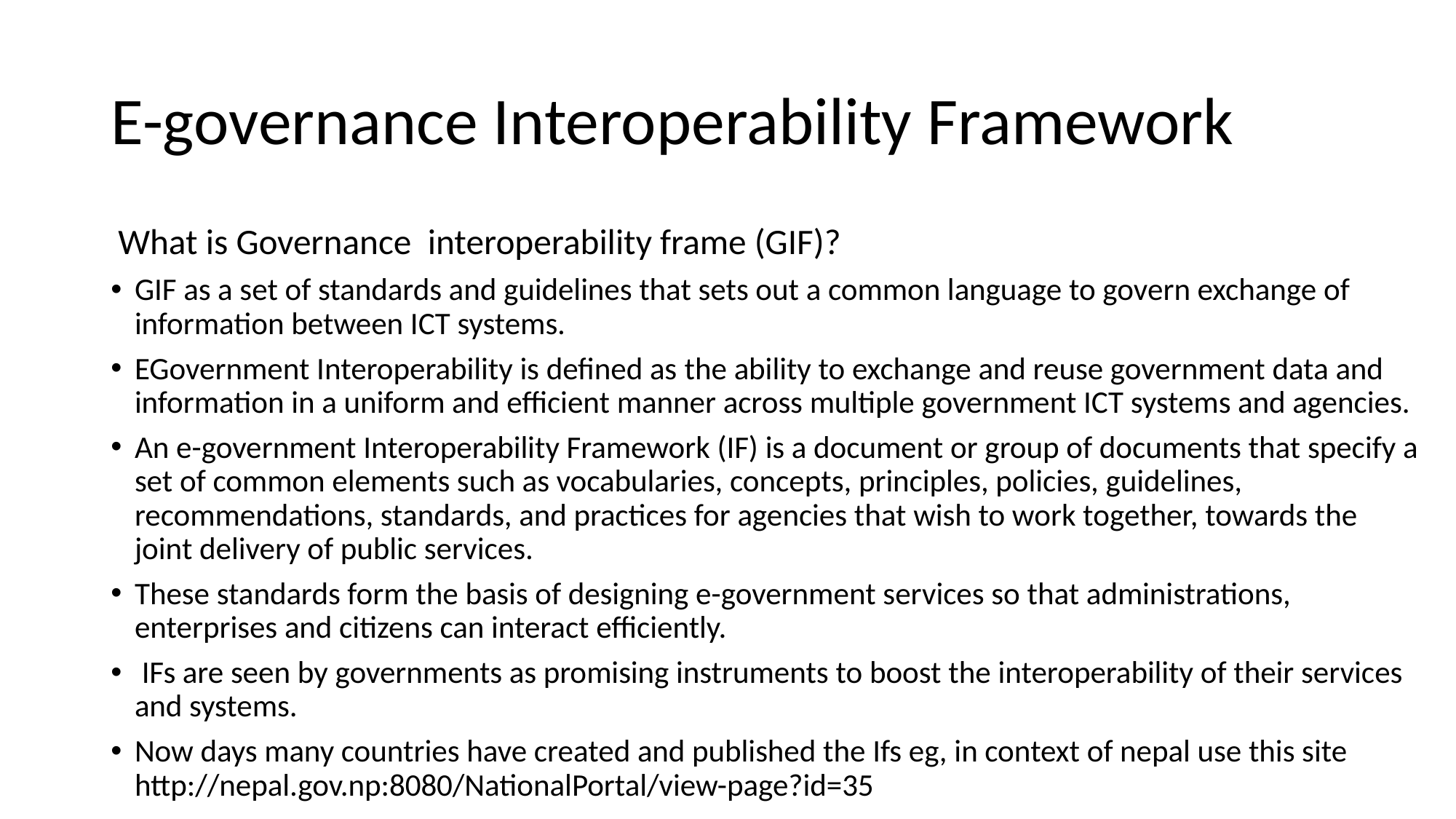

# E-governance Interoperability Framework
 What is Governance  interoperability frame (GIF)?
GIF as a set of standards and guidelines that sets out a common language to govern exchange of information between ICT systems.
EGovernment Interoperability is defined as the ability to exchange and reuse government data and information in a uniform and efficient manner across multiple government ICT systems and agencies.
An e-government Interoperability Framework (IF) is a document or group of documents that specify a set of common elements such as vocabularies, concepts, principles, policies, guidelines, recommendations, standards, and practices for agencies that wish to work together, towards the joint delivery of public services.
These standards form the basis of designing e-government services so that administrations, enterprises and citizens can interact efficiently.
 IFs are seen by governments as promising instruments to boost the interoperability of their services and systems.
Now days many countries have created and published the Ifs eg, in context of nepal use this site http://nepal.gov.np:8080/NationalPortal/view-page?id=35